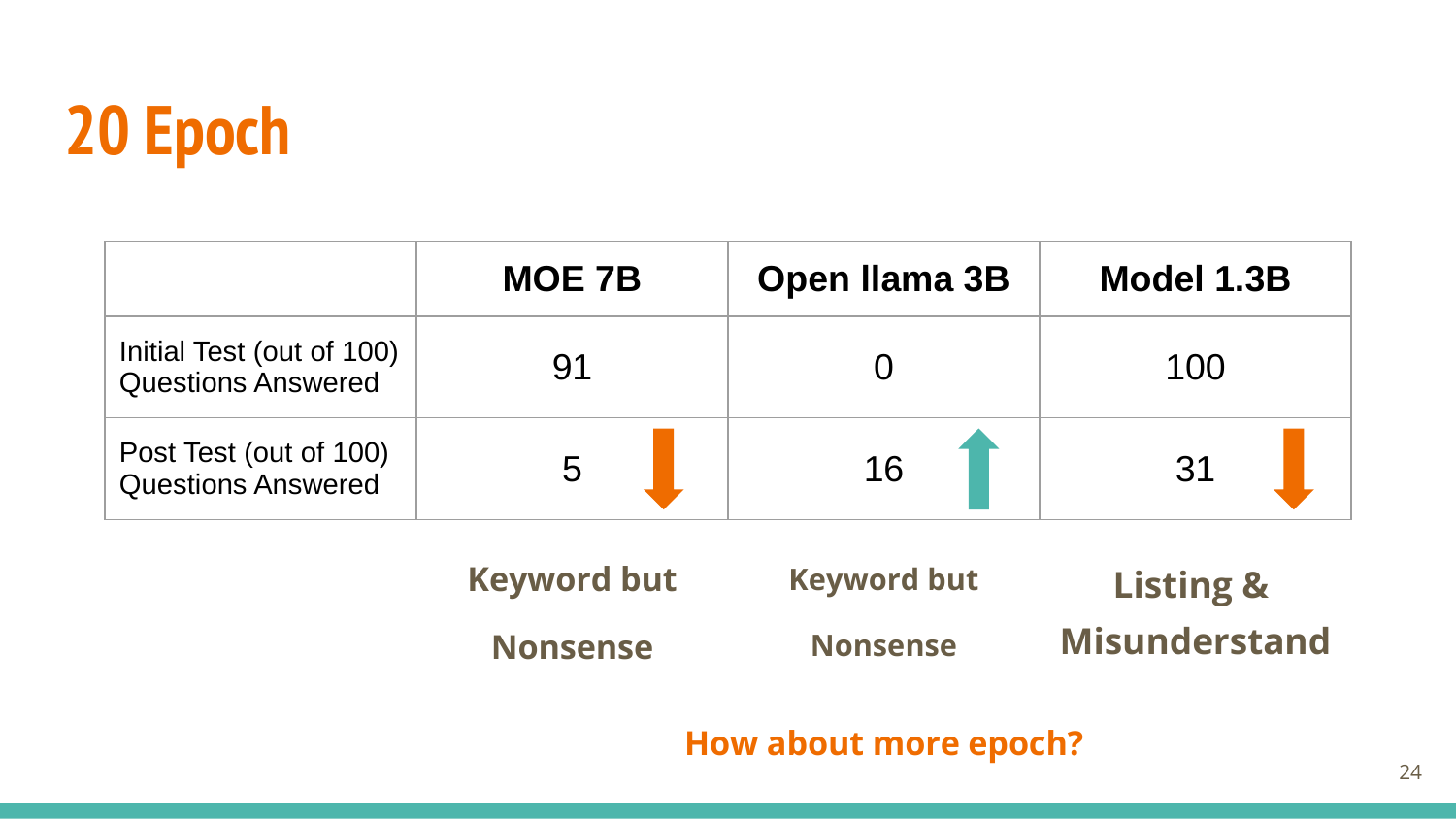

# 20 Epoch
|  | MOE 7B | Open llama 3B | Model 1.3B |
| --- | --- | --- | --- |
| Initial Test (out of 100) Questions Answered | 91 | 0 | 100 |
| Post Test (out of 100) Questions Answered | 5 | 16 | 31 |

Keyword but
Nonsense
Keyword but
Nonsense
Listing &
Misunderstand
How about more epoch?
24